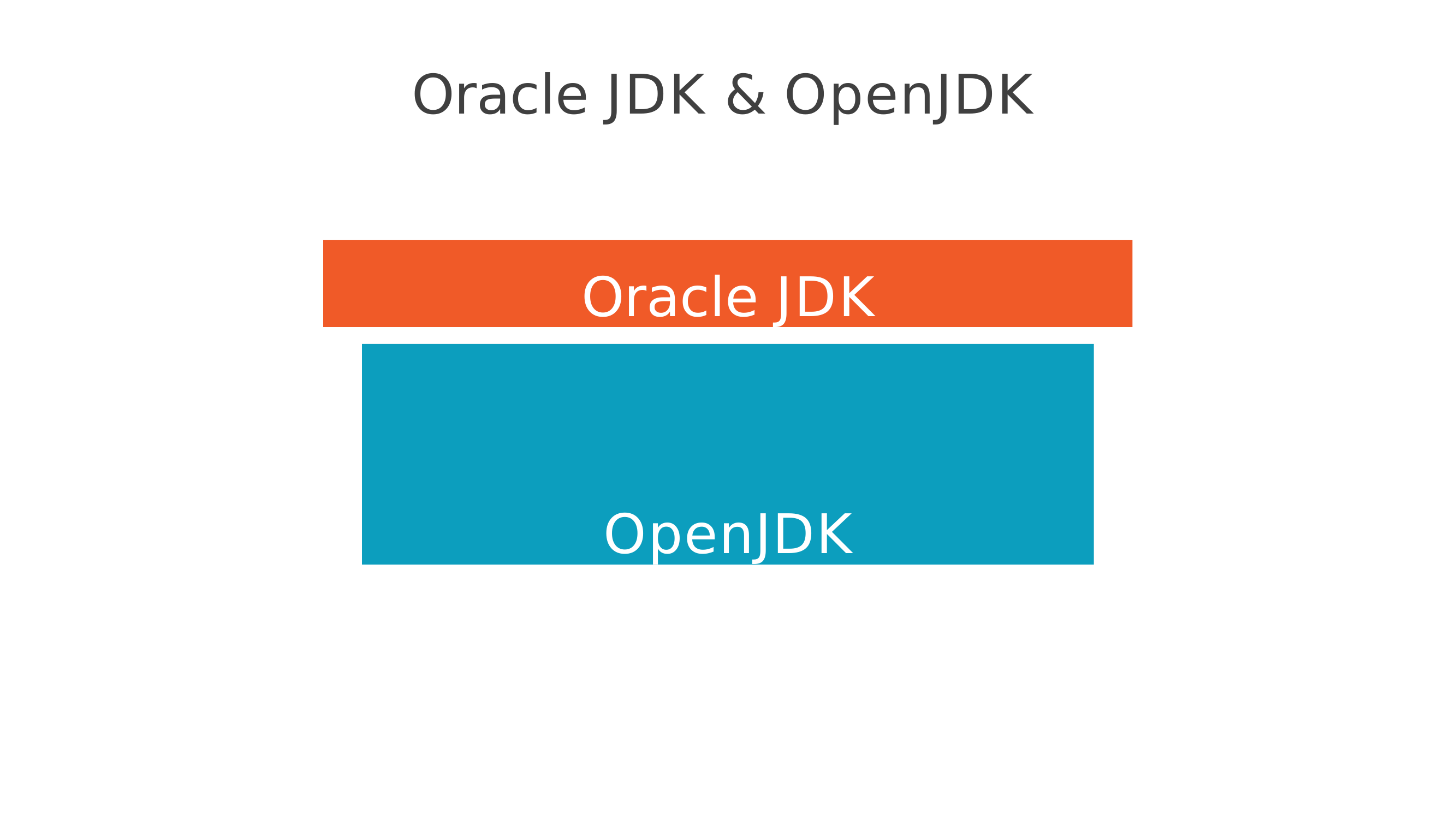

# Oracle JDK & OpenJDK
Oracle JDK

OpenJDK
6